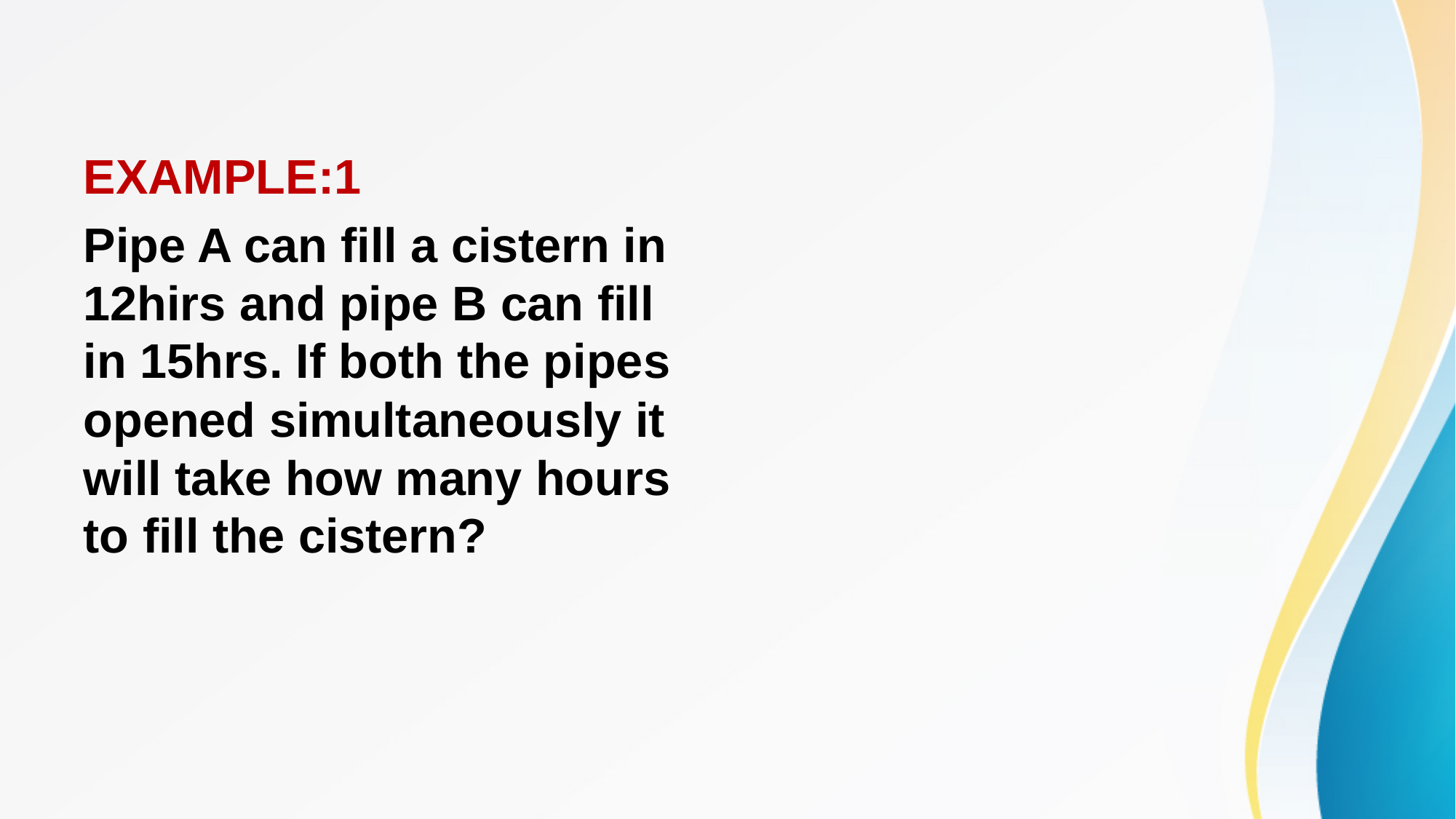

#
EXAMPLE:1
Pipe A can fill a cistern in 12hirs and pipe B can fill in 15hrs. If both the pipes opened simultaneously it will take how many hours to fill the cistern?